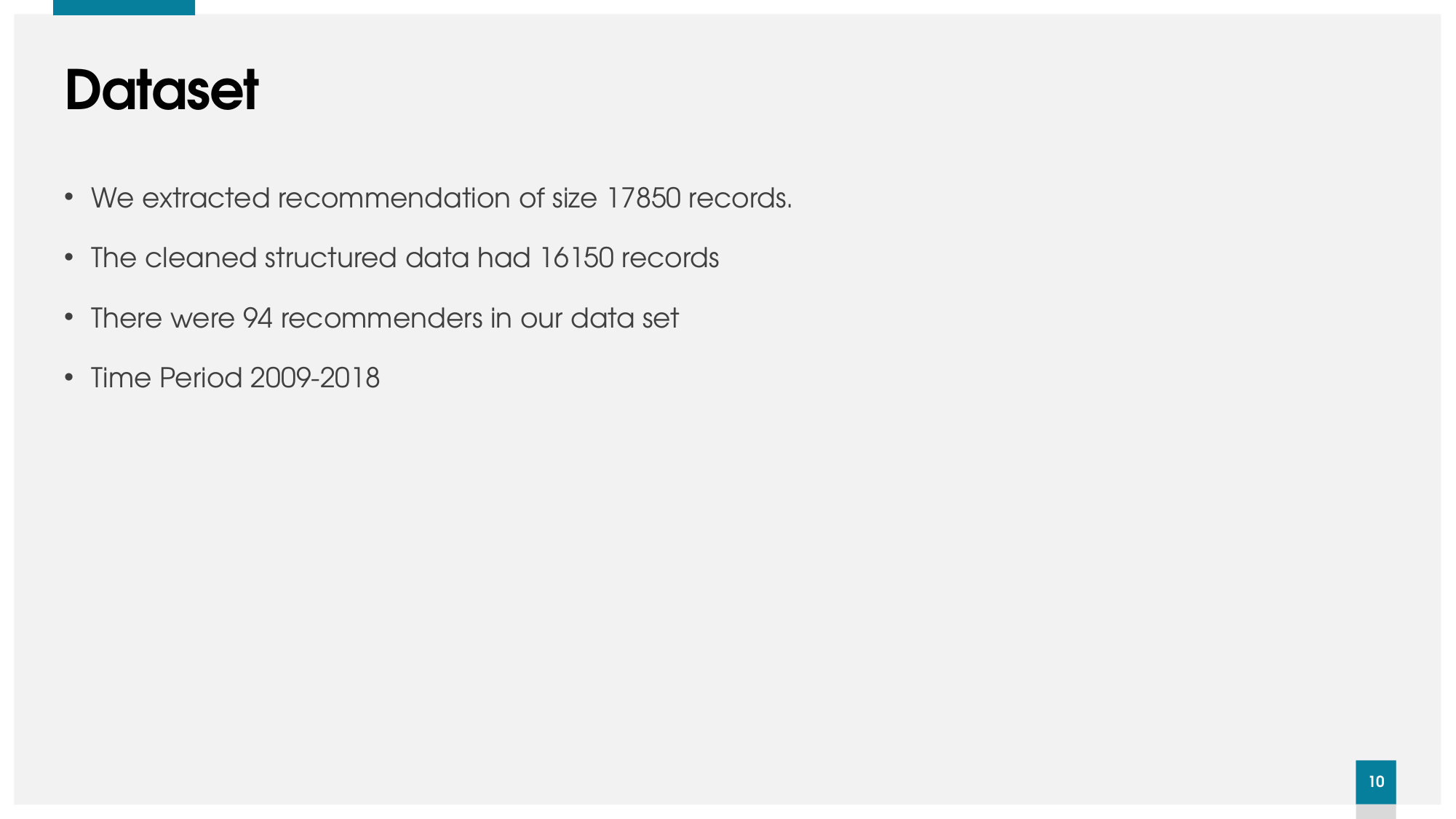

# Dataset
We extracted recommendation of size 17850 records.
The cleaned structured data had 16150 records
There were 94 recommenders in our data set
Time Period 2009-2018